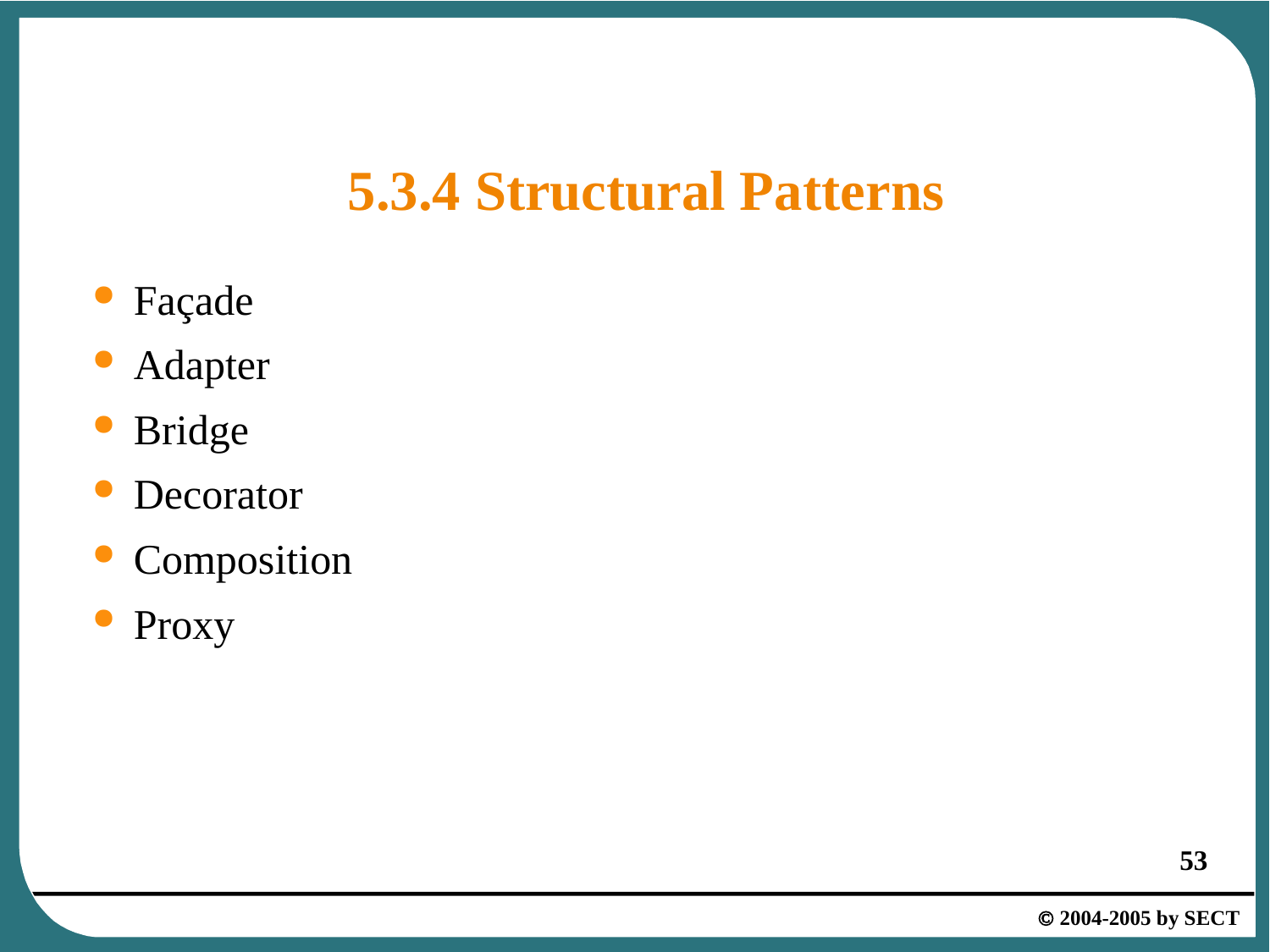

# 5.3.4 Structural Patterns
Façade
Adapter
Bridge
Decorator
Composition
Proxy